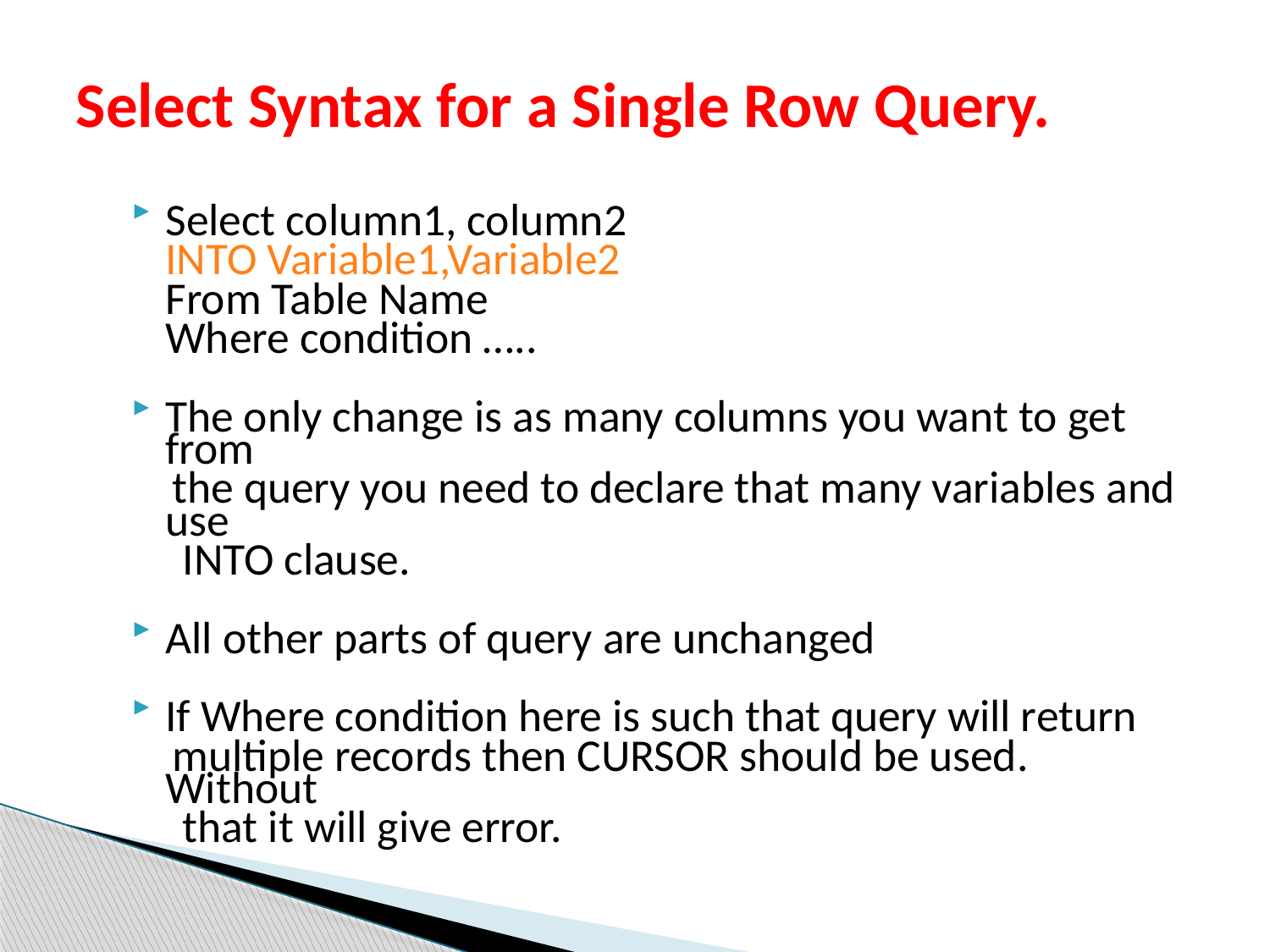

# Select Syntax for a Single Row Query.
Select column1, column2
		INTO Variable1,Variable2
	From Table Name
	Where condition …..

The only change is as many columns you want to get from
    the query you need to declare that many variables and use
     INTO clause.

All other parts of query are unchanged

If Where condition here is such that query will return
    multiple records then CURSOR should be used. Without
     that it will give error.